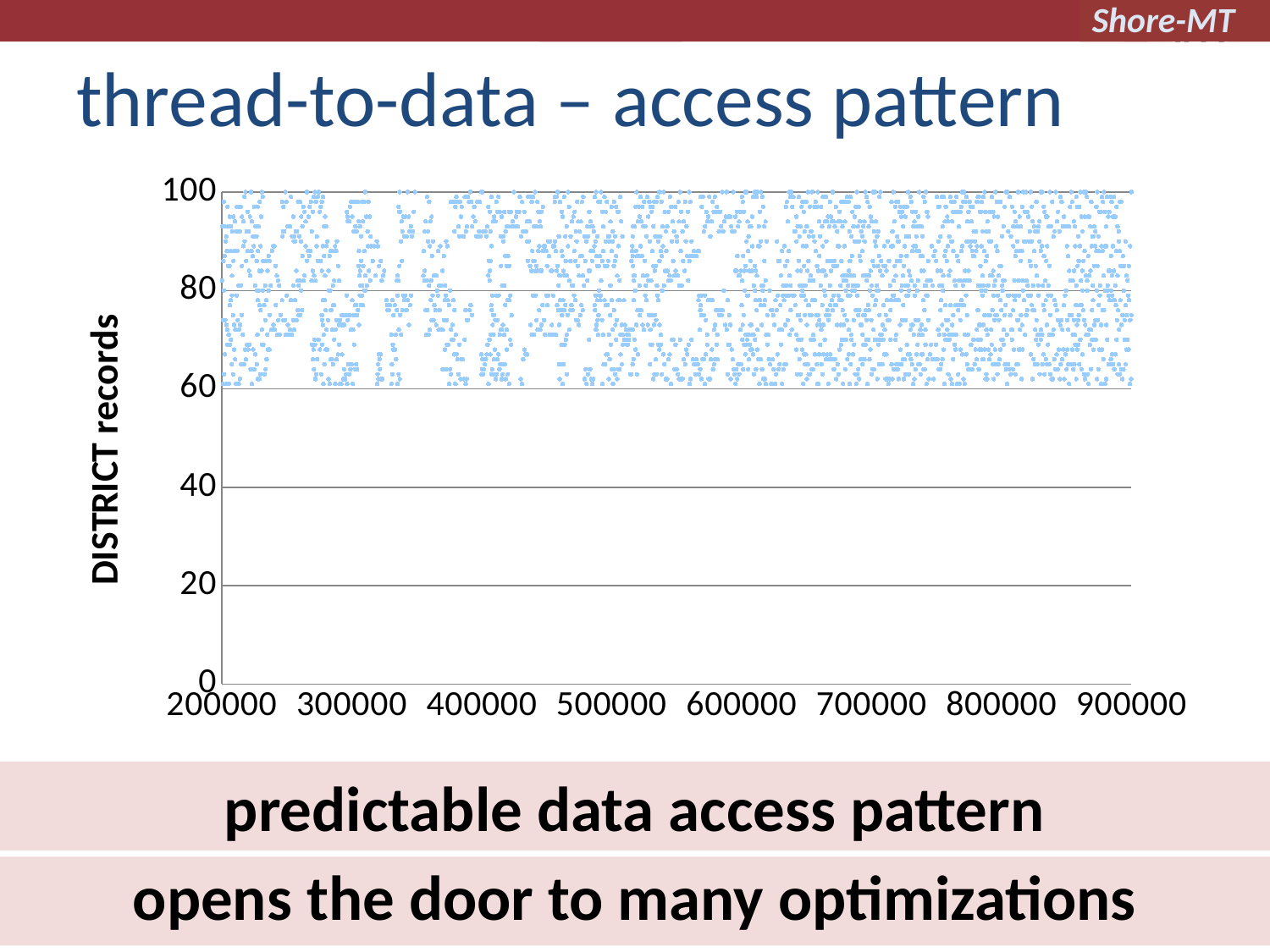

# thread-to-data – access pattern

### Chart

| Category | DISTRICT-P-1-PRI | DISTRICT-P-2-PRI | DISTRICT-P-3-PRI | DISTRICT-P-4-PRI | DISTRICT-P-5-PRI | DISTRICT-P-6-PRI | DISTRICT-P-7-PRI | DISTRICT-P-8-PRI | DISTRICT-P-9-PRI | DISTRICT-P-10-PRI |
|---|---|---|---|---|---|---|---|---|---|---|
predictable data access pattern
opens the door to many optimizations
36